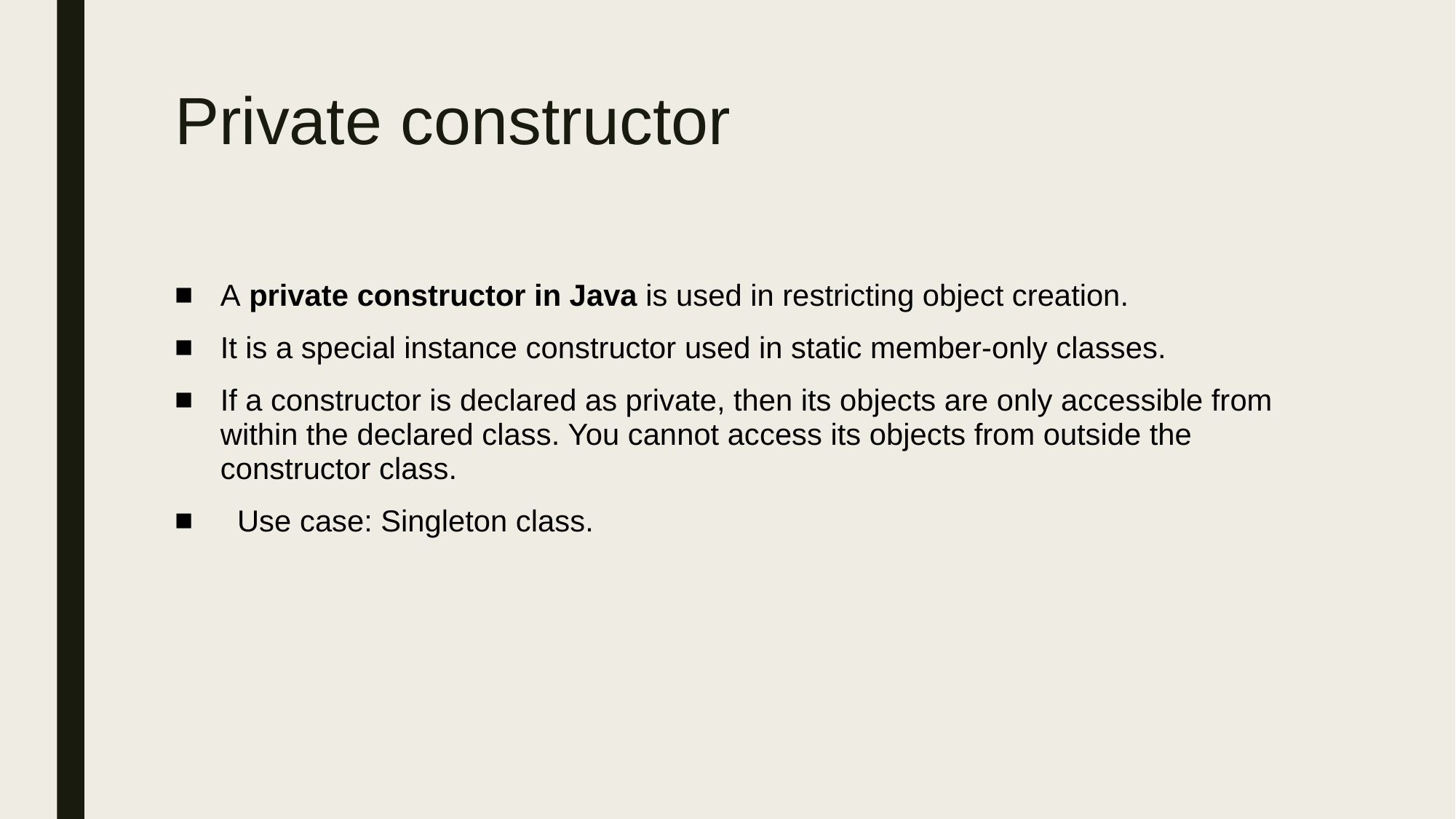

# Private constructor
A private constructor in Java is used in restricting object creation.
It is a special instance constructor used in static member-only classes.
If a constructor is declared as private, then its objects are only accessible from within the declared class. You cannot access its objects from outside the constructor class.
  Use case: Singleton class.